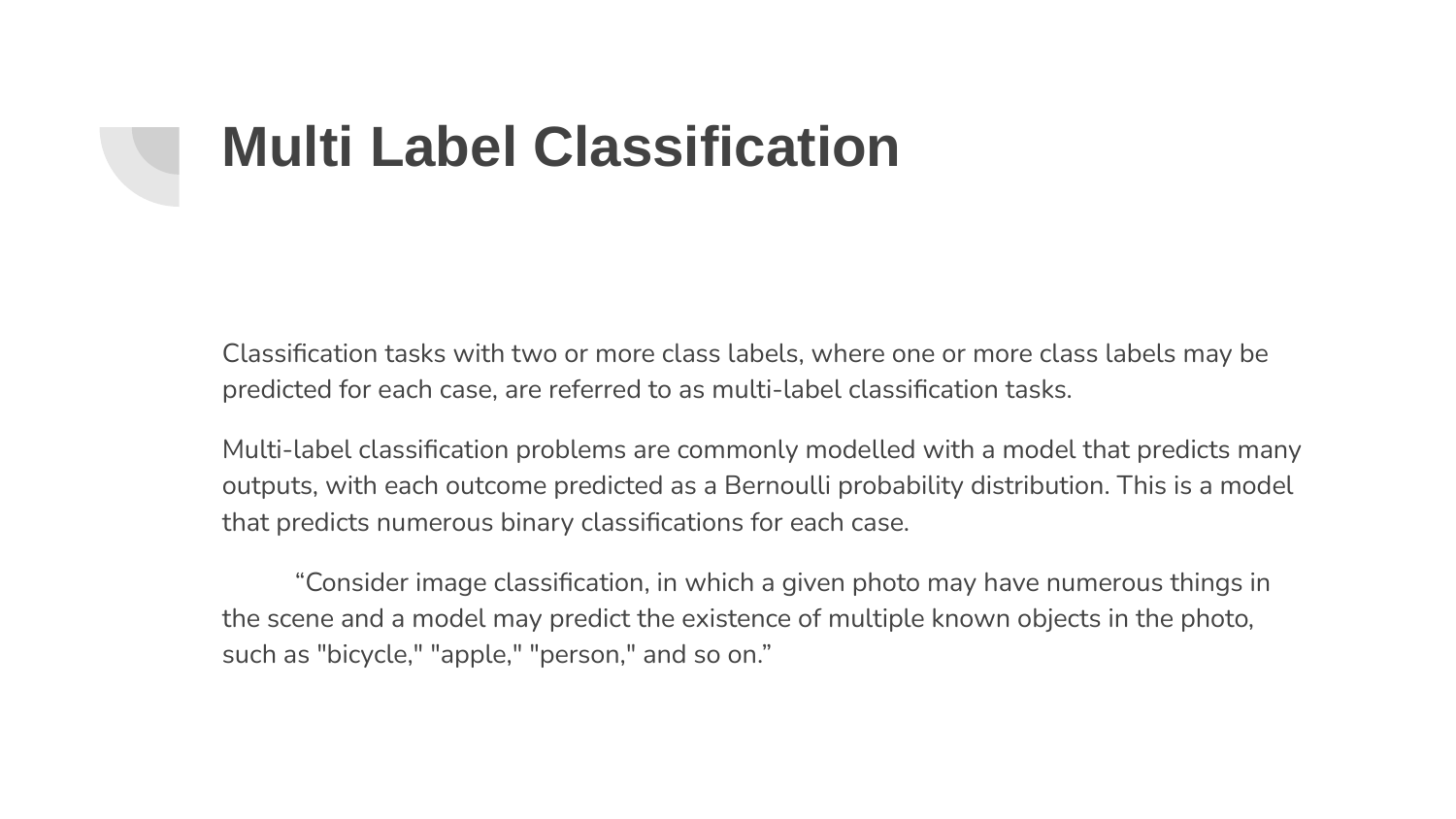

# Multi Label Classification
Classification tasks with two or more class labels, where one or more class labels may be predicted for each case, are referred to as multi-label classification tasks.
Multi-label classification problems are commonly modelled with a model that predicts many outputs, with each outcome predicted as a Bernoulli probability distribution. This is a model that predicts numerous binary classifications for each case.
“Consider image classification, in which a given photo may have numerous things in the scene and a model may predict the existence of multiple known objects in the photo, such as "bicycle," "apple," "person," and so on.”